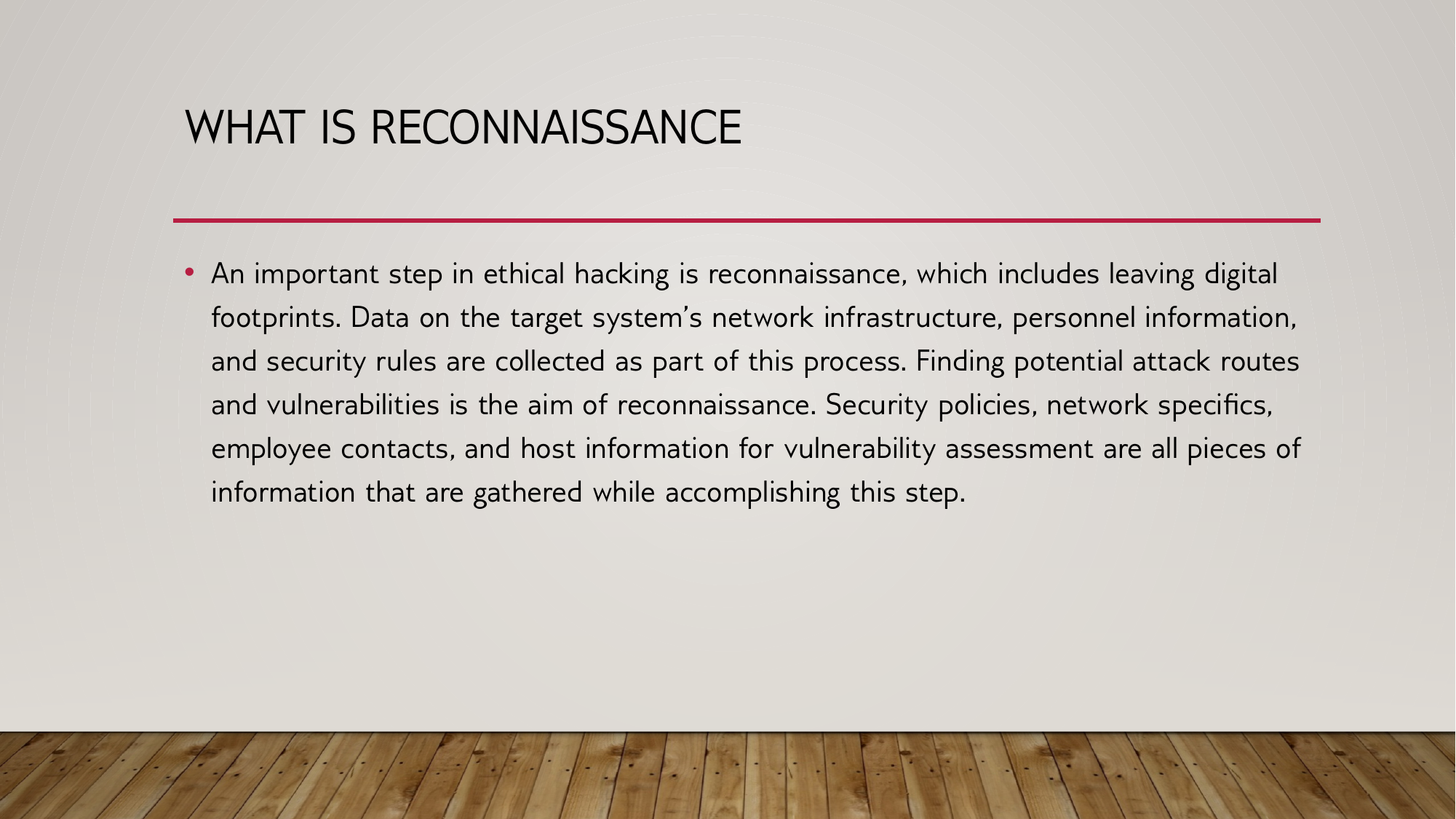

# What is reconnaissance
An important step in ethical hacking is reconnaissance, which includes leaving digital footprints. Data on the target system’s network infrastructure, personnel information, and security rules are collected as part of this process. Finding potential attack routes and vulnerabilities is the aim of reconnaissance. Security policies, network specifics, employee contacts, and host information for vulnerability assessment are all pieces of information that are gathered while accomplishing this step.